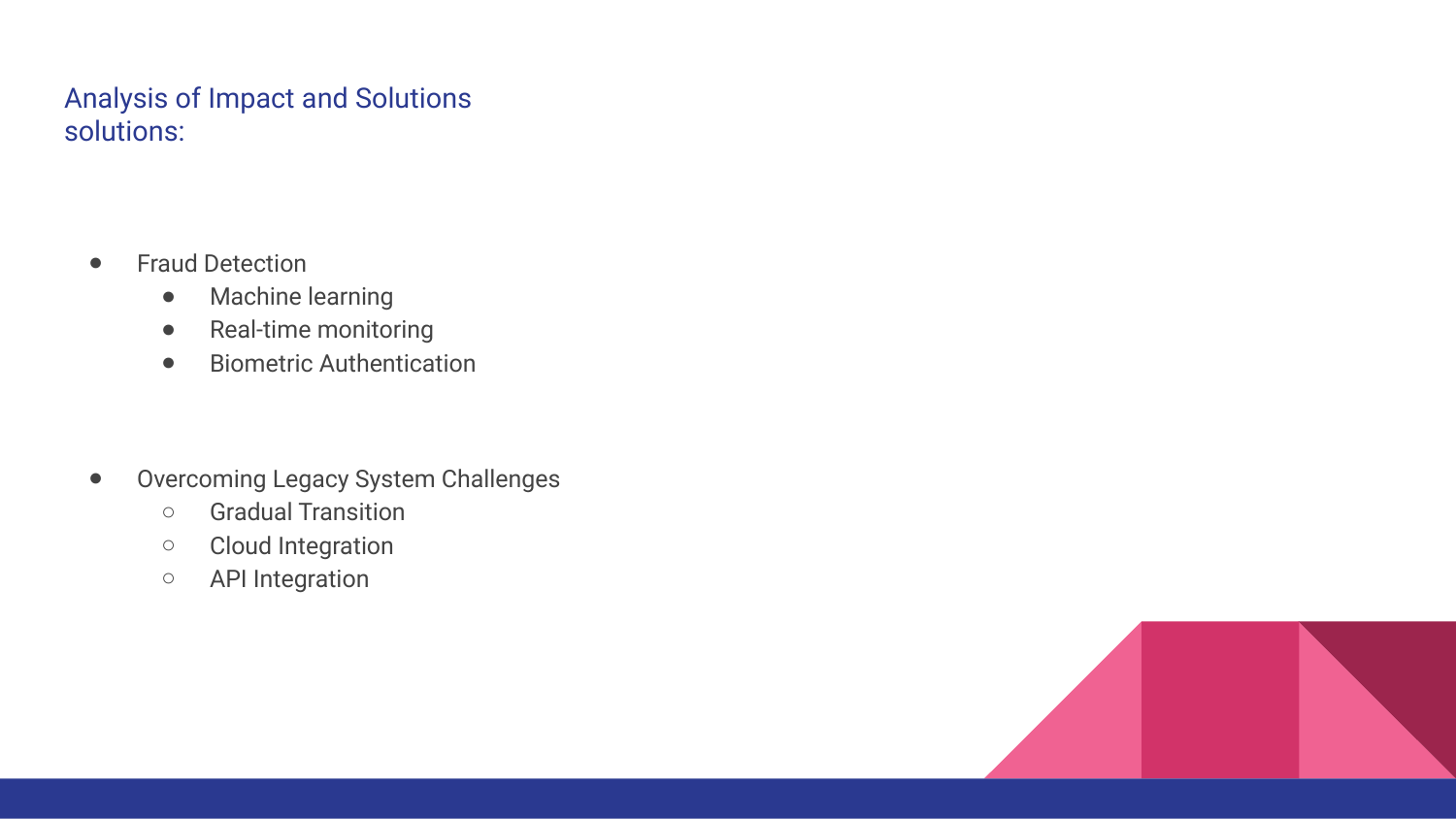

# Analysis of Impact and Solutions
solutions:
Fraud Detection
Machine learning
Real-time monitoring
Biometric Authentication

Overcoming Legacy System Challenges
Gradual Transition
Cloud Integration
API Integration